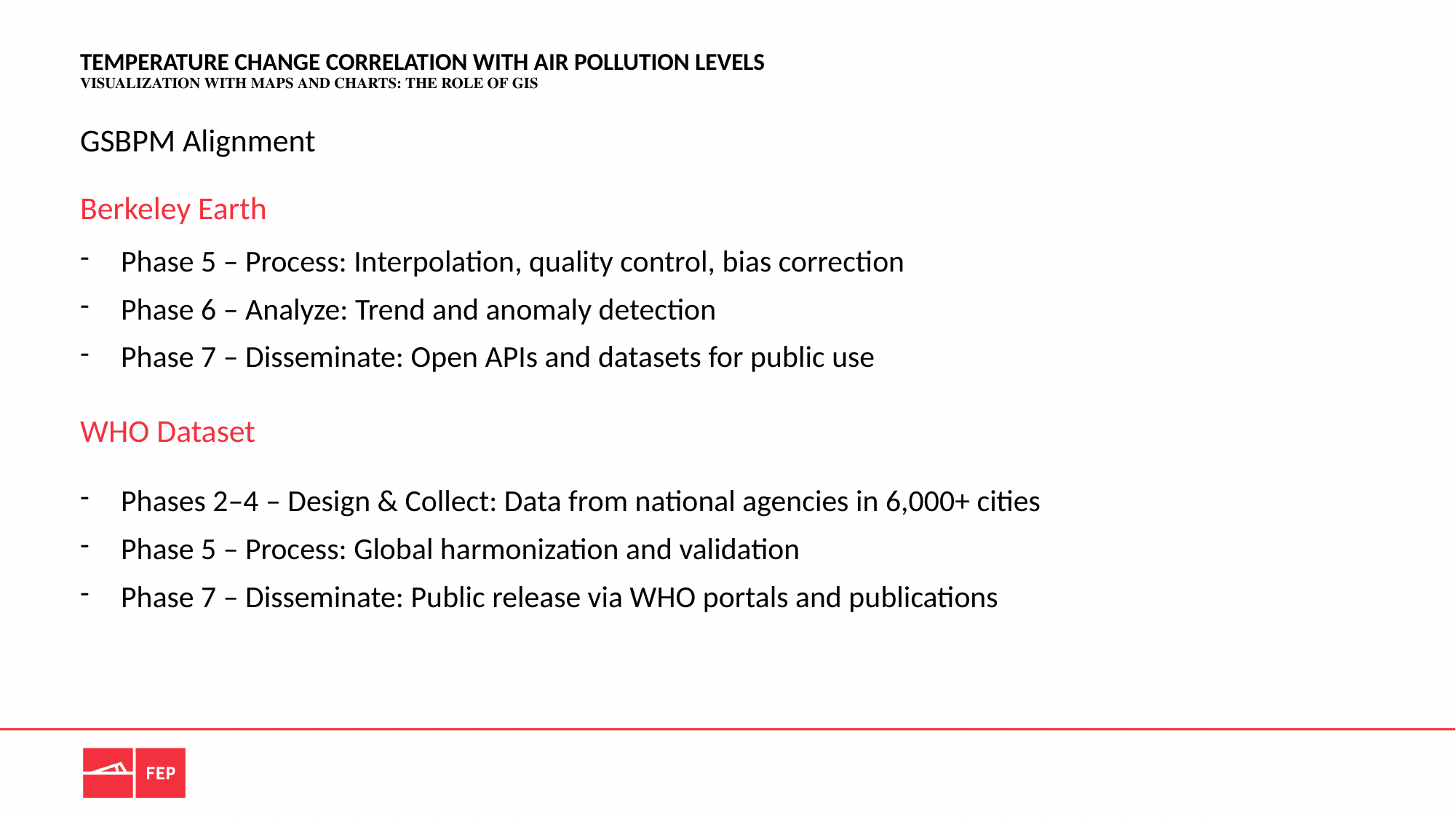

# Temperature change correlation with air pollution levels Visualization with Maps and Charts: the role of GIS
GSBPM Alignment
Berkeley Earth
Phase 5 – Process: Interpolation, quality control, bias correction
Phase 6 – Analyze: Trend and anomaly detection
Phase 7 – Disseminate: Open APIs and datasets for public use

Phases 2–4 – Design & Collect: Data from national agencies in 6,000+ cities
Phase 5 – Process: Global harmonization and validation
Phase 7 – Disseminate: Public release via WHO portals and publications

WHO Dataset